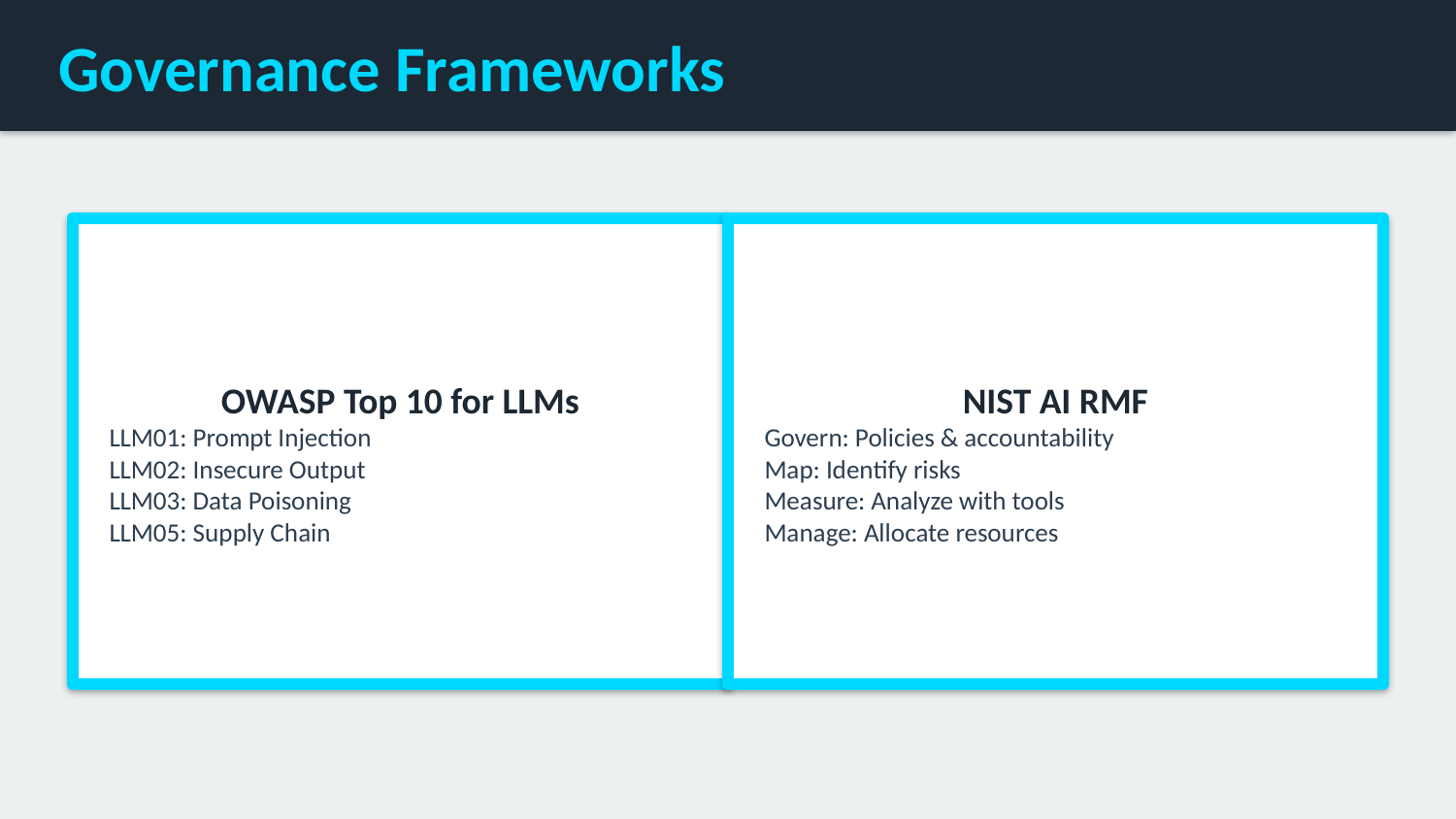

Governance Frameworks
OWASP Top 10 for LLMs
LLM01: Prompt Injection
LLM02: Insecure Output
LLM03: Data Poisoning
LLM05: Supply Chain
NIST AI RMF
Govern: Policies & accountability
Map: Identify risks
Measure: Analyze with tools
Manage: Allocate resources